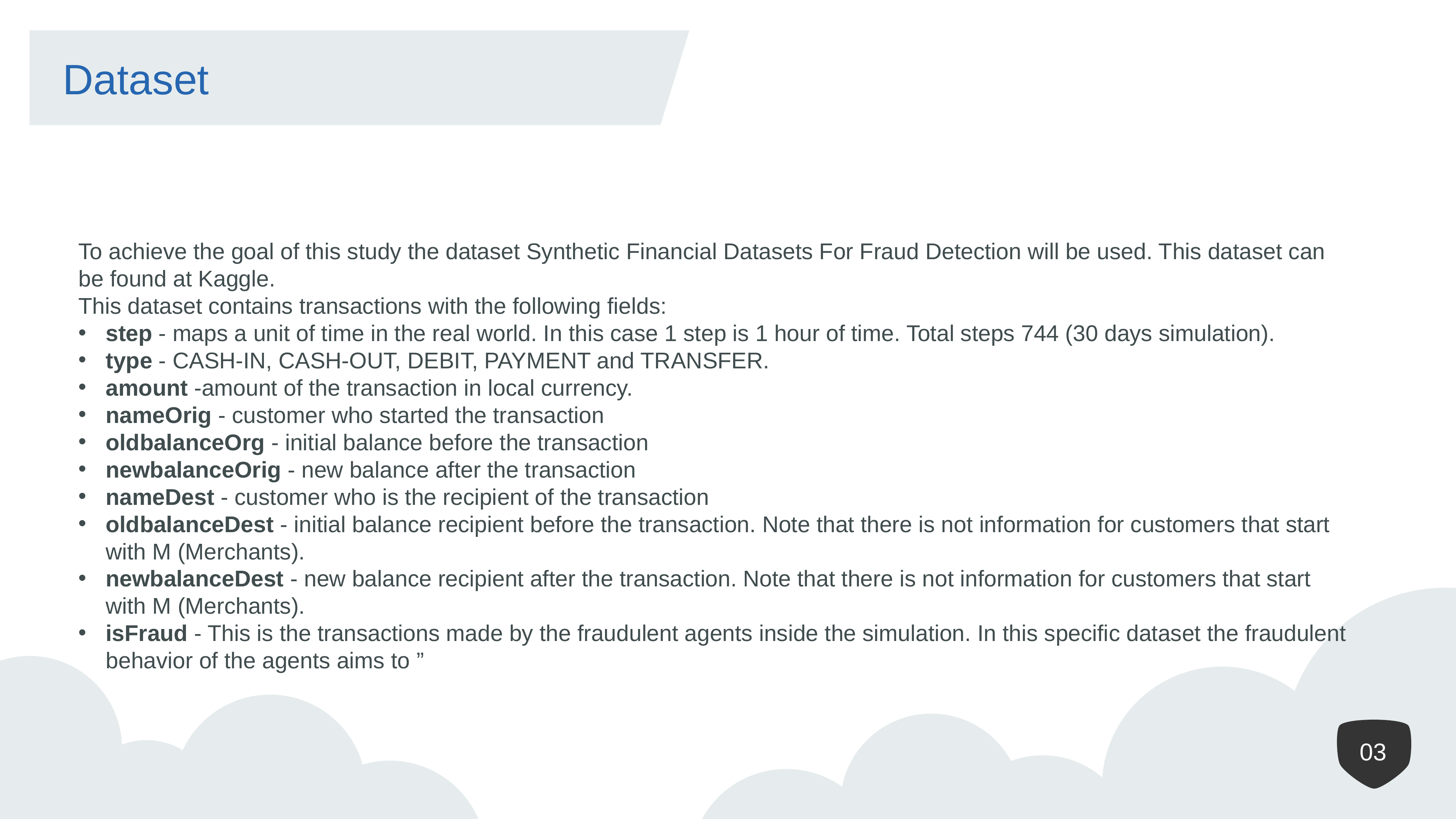

Dataset

To achieve the goal of this study the dataset Synthetic Financial Datasets For Fraud Detection will be used. This dataset can be found at Kaggle.
This dataset contains transactions with the following fields:
step - maps a unit of time in the real world. In this case 1 step is 1 hour of time. Total steps 744 (30 days simulation).
type - CASH-IN, CASH-OUT, DEBIT, PAYMENT and TRANSFER.
amount -amount of the transaction in local currency.
nameOrig - customer who started the transaction
oldbalanceOrg - initial balance before the transaction
newbalanceOrig - new balance after the transaction
nameDest - customer who is the recipient of the transaction
oldbalanceDest - initial balance recipient before the transaction. Note that there is not information for customers that start with M (Merchants).
newbalanceDest - new balance recipient after the transaction. Note that there is not information for customers that start with M (Merchants).
isFraud - This is the transactions made by the fraudulent agents inside the simulation. In this specific dataset the fraudulent behavior of the agents aims to ”
03